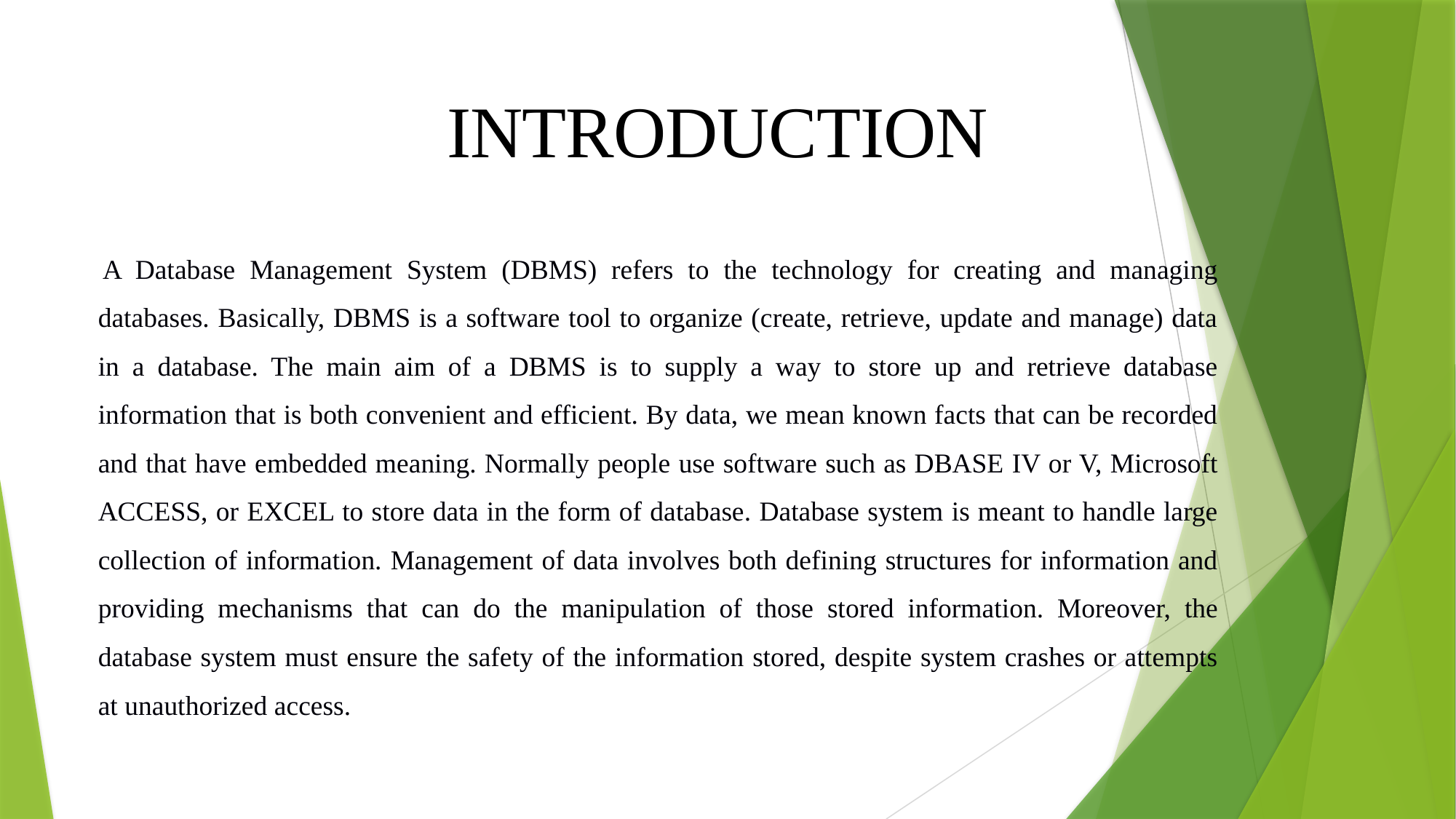

INTRODUCTION
A Database Management System (DBMS) refers to the technology for creating and managing databases. Basically, DBMS is a software tool to organize (create, retrieve, update and manage) data in a database. The main aim of a DBMS is to supply a way to store up and retrieve database information that is both convenient and efficient. By data, we mean known facts that can be recorded and that have embedded meaning. Normally people use software such as DBASE IV or V, Microsoft ACCESS, or EXCEL to store data in the form of database. Database system is meant to handle large collection of information. Management of data involves both defining structures for information and providing mechanisms that can do the manipulation of those stored information. Moreover, the database system must ensure the safety of the information stored, despite system crashes or attempts at unauthorized access.